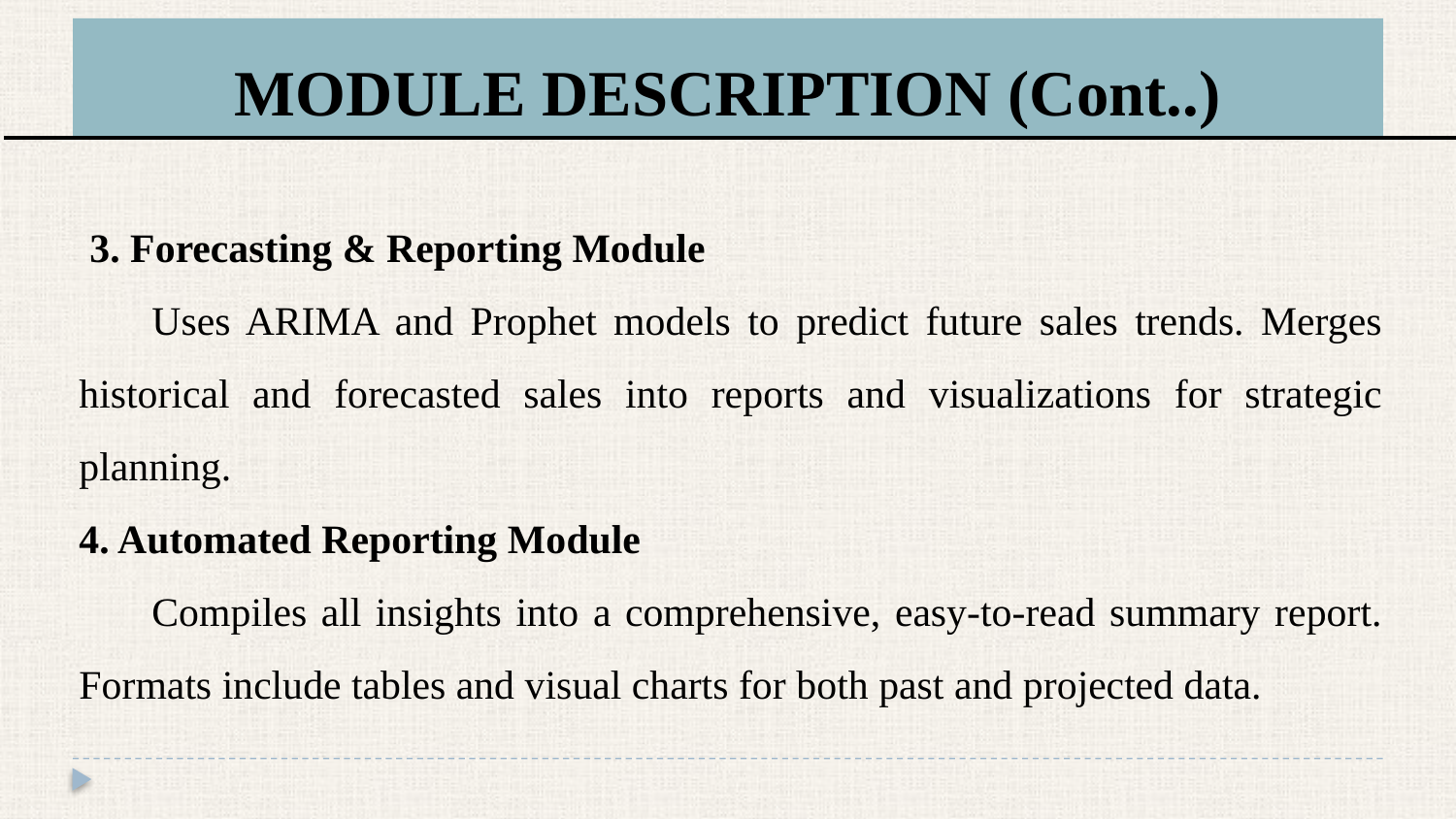

# MODULE DESCRIPTION (Cont..)

       3. Forecasting & Reporting Module
Uses ARIMA and Prophet models to predict future sales trends. Merges historical and forecasted sales into reports and visualizations for strategic planning.
4. Automated Reporting Module
Compiles all insights into a comprehensive, easy-to-read summary report. Formats include tables and visual charts for both past and projected data.

8